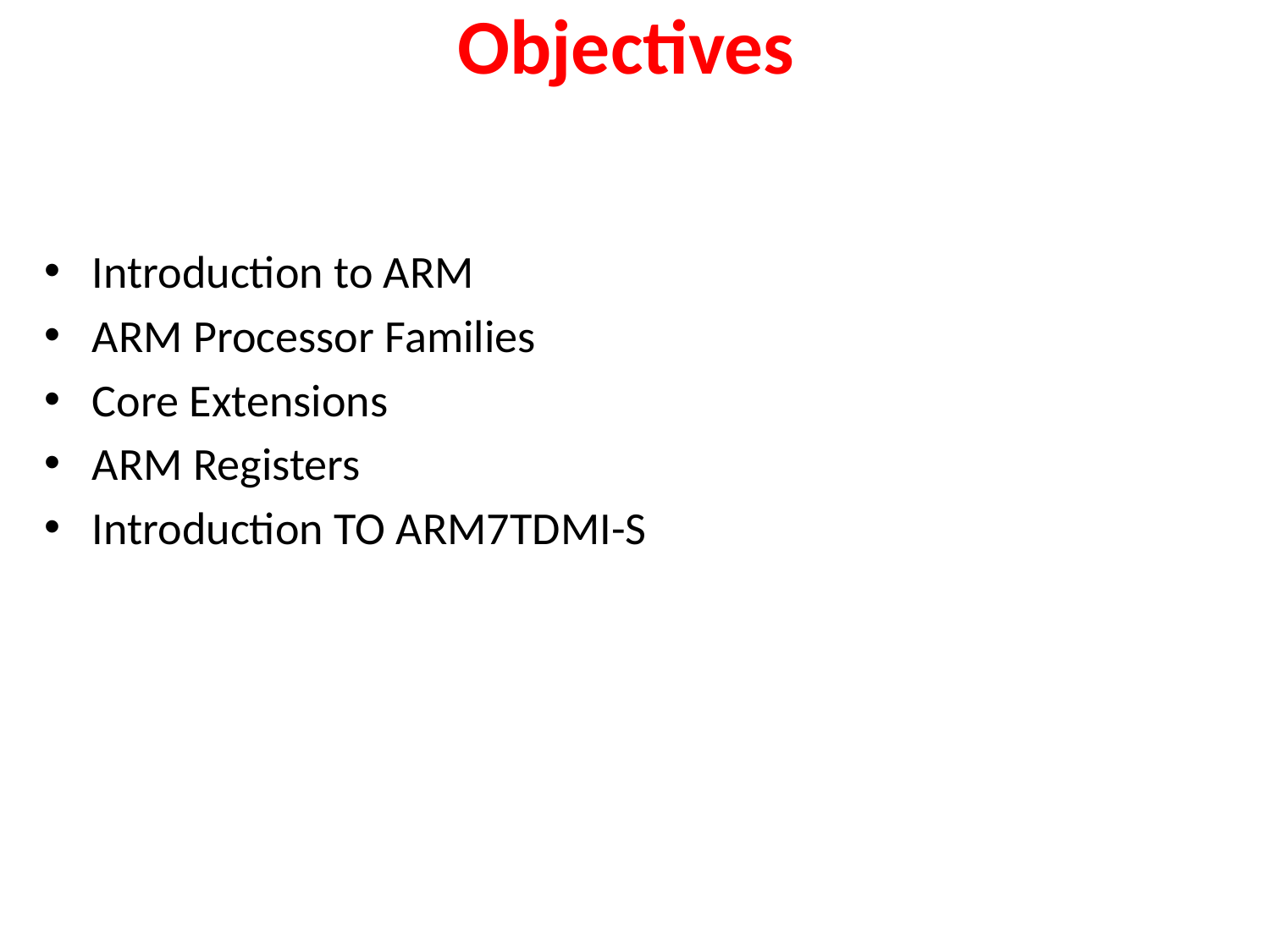

# Objectives
Introduction to ARM
ARM Processor Families
Core Extensions
ARM Registers
Introduction TO ARM7TDMI-S